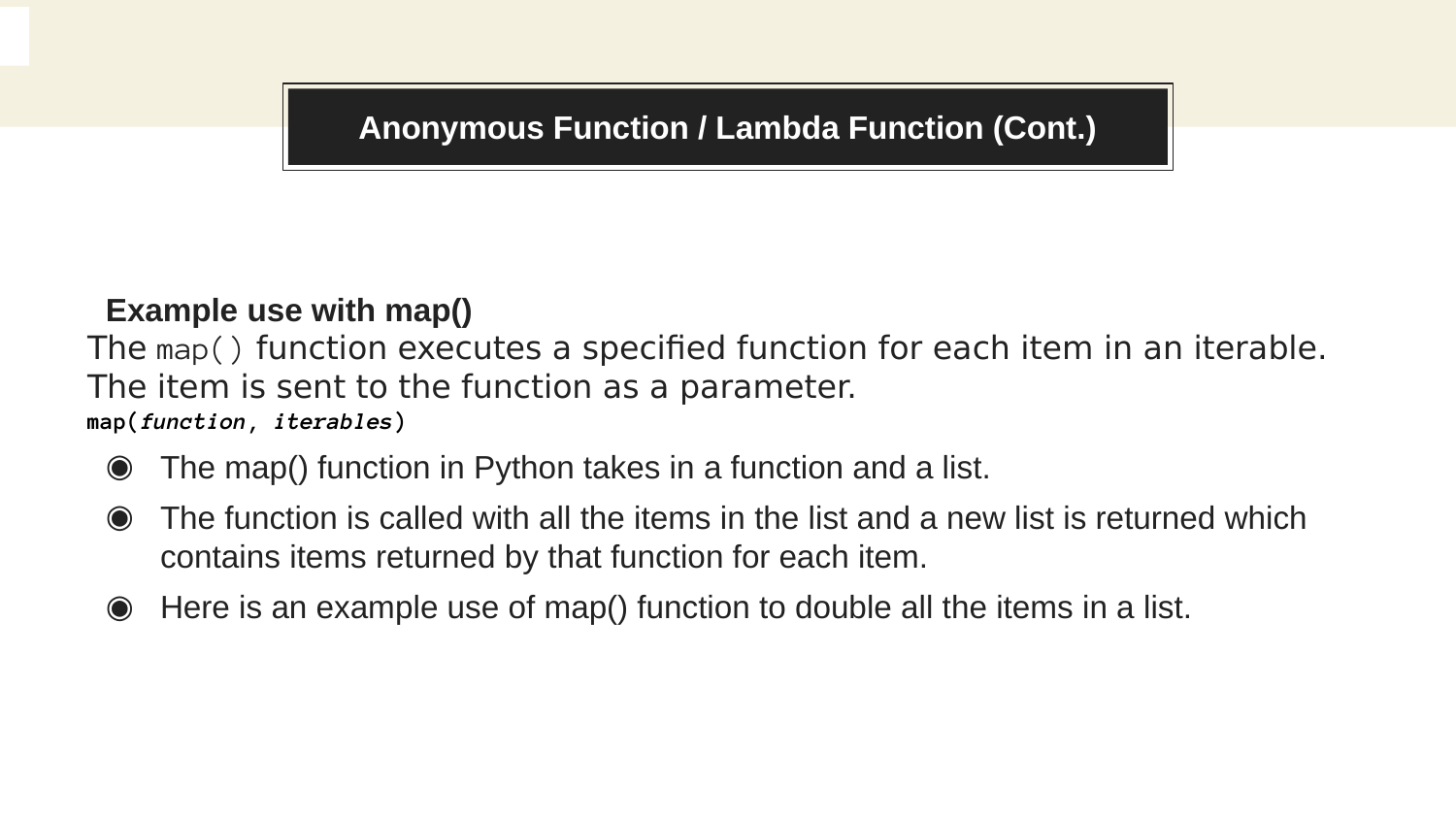

# Anonymous Function / Lambda Function (Cont.)

Example use with map()
The map() function executes a specified function for each item in an iterable. The item is sent to the function as a parameter.
map(function, iterables)
The map() function in Python takes in a function and a list.
The function is called with all the items in the list and a new list is returned which contains items returned by that function for each item.
Here is an example use of map() function to double all the items in a list.